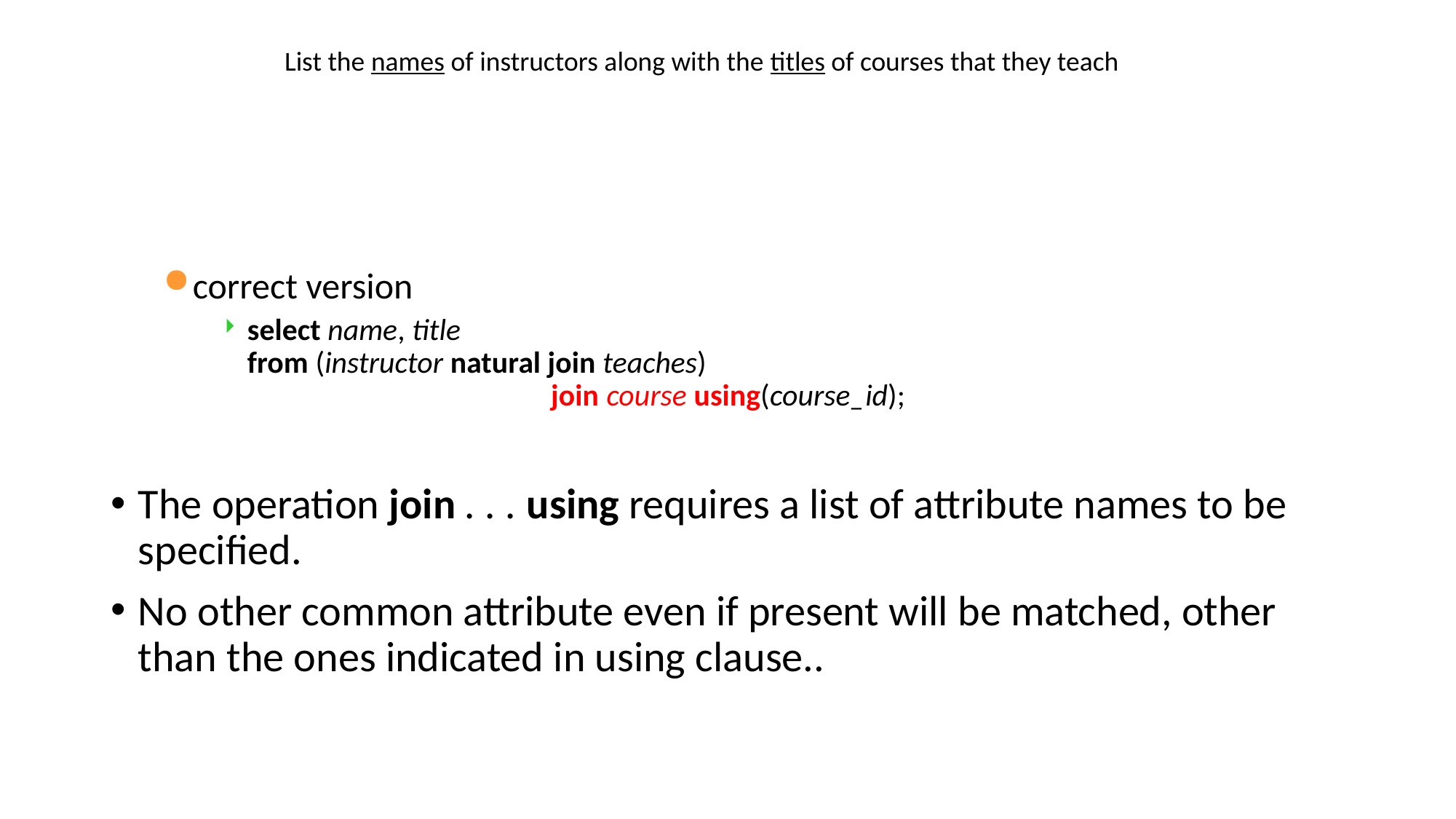

# List the names of instructors along with the titles of courses that they teach

correct version
select name, title
from (instructor natural join teaches)
                                            join course using(course_id);

The operation join . . . using requires a list of attribute names to be specified.
No other common attribute even if present will be matched, other than the ones indicated in using clause..